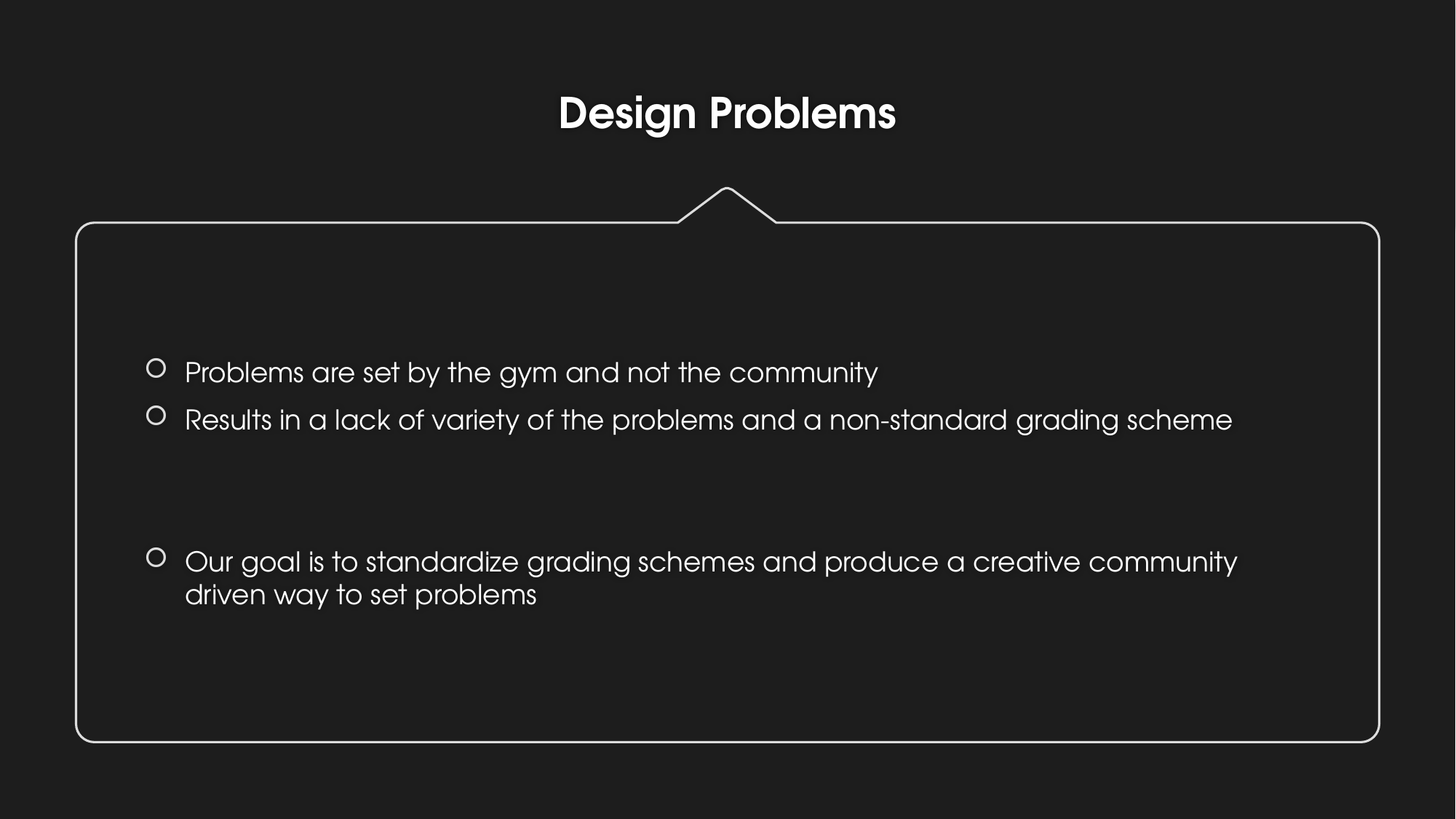

# Design Problems

Problems are set by the gym and not the community
Results in a lack of variety of the problems and a non-standard grading scheme

Our goal is to standardize grading schemes and produce a creative community driven way to set problems